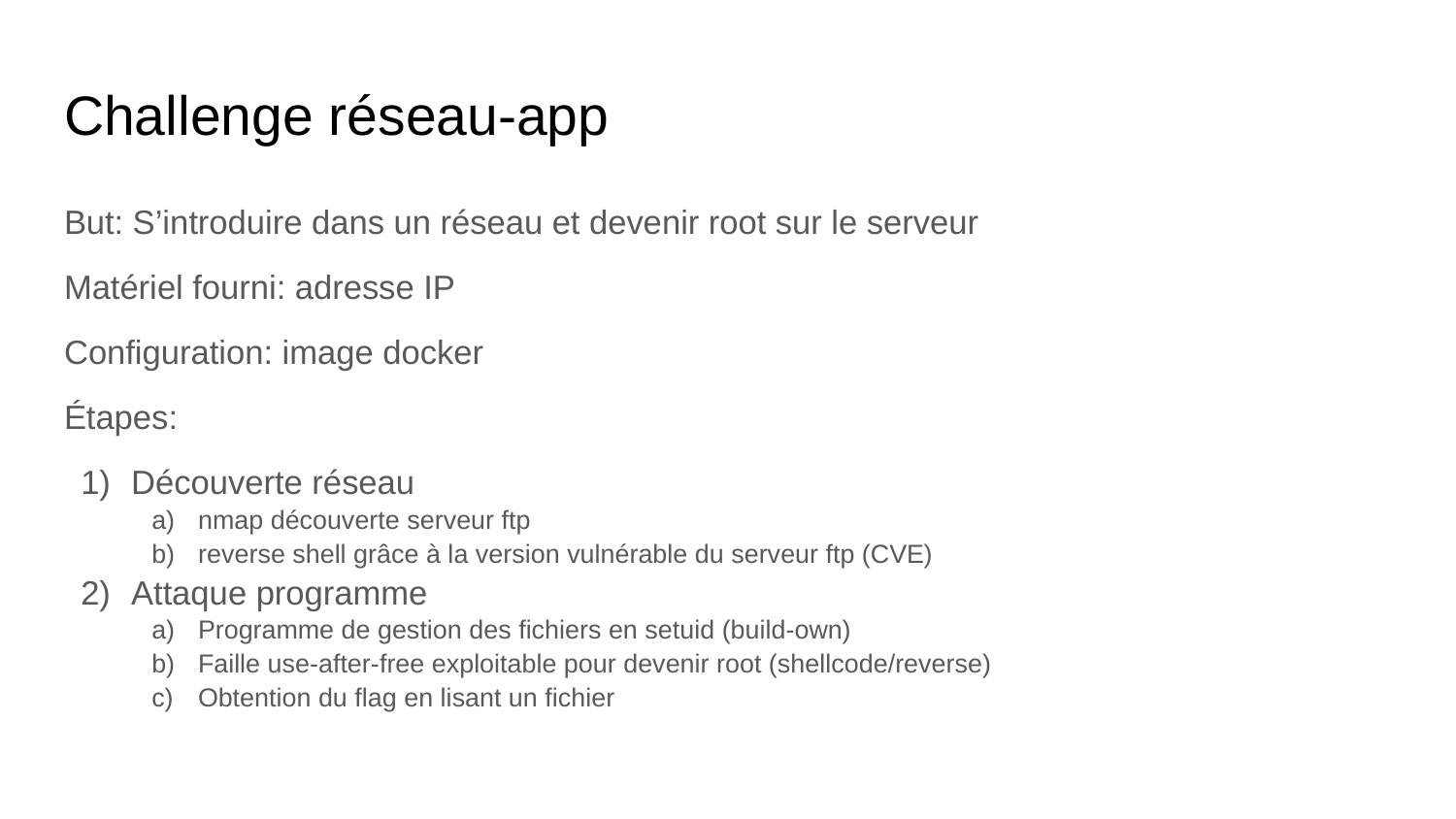

# Challenge réseau-app
But: S’introduire dans un réseau et devenir root sur le serveur
Matériel fourni: adresse IP
Configuration: image docker
Étapes:
Découverte réseau
nmap découverte serveur ftp
reverse shell grâce à la version vulnérable du serveur ftp (CVE)
Attaque programme
Programme de gestion des fichiers en setuid (build-own)
Faille use-after-free exploitable pour devenir root (shellcode/reverse)
Obtention du flag en lisant un fichier